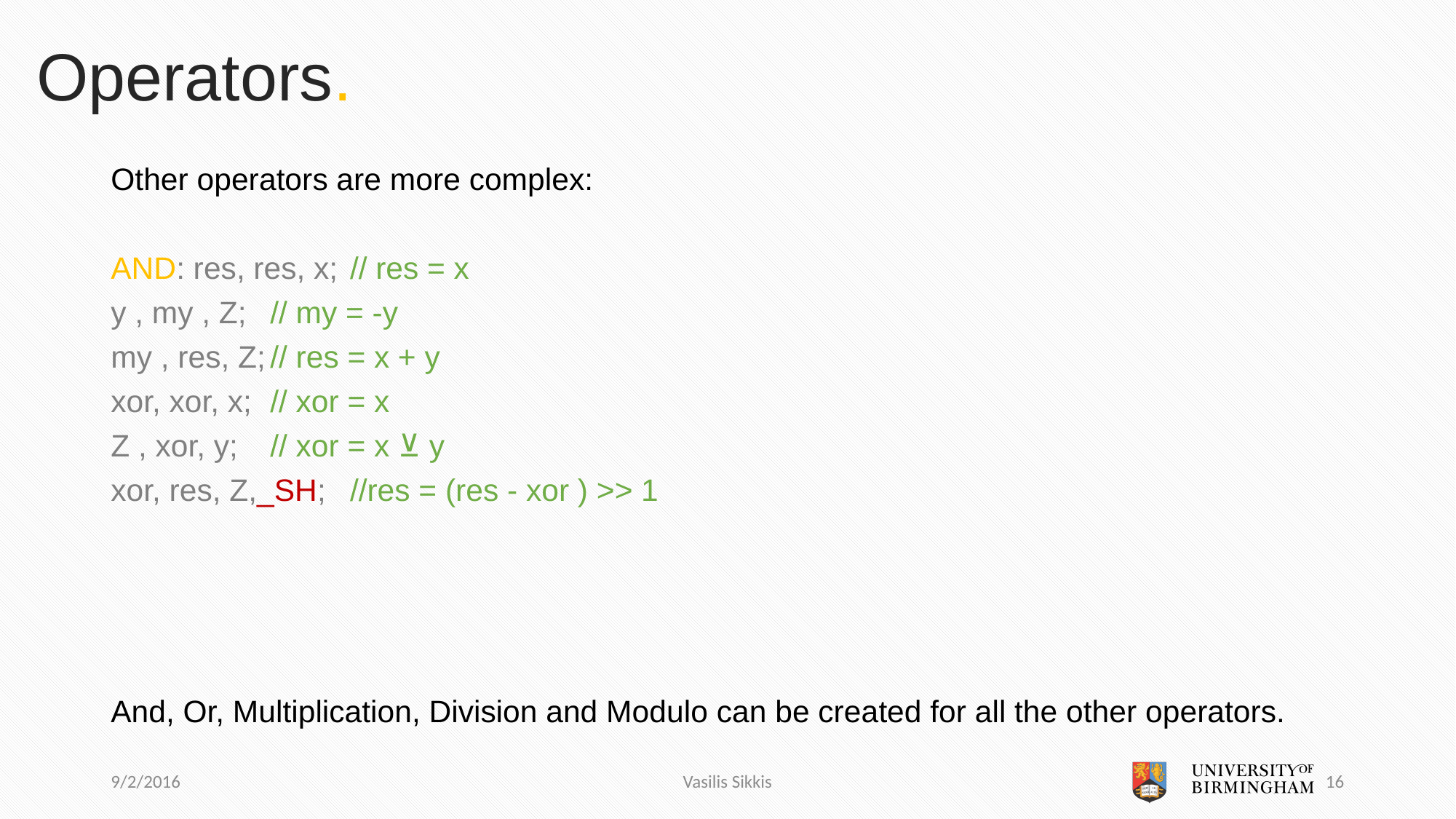

# Operators.
Other operators are more complex:

AND: res, res, x;	// res = x
y , my , Z;		// my = -y
my , res, Z;		// res = x + y
xor, xor, x;		// xor = x
Z , xor, y;		// xor = x ⊻ y
xor, res, Z,_SH; 	//res = (res - xor ) >> 1

And, Or, Multiplication, Division and Modulo can be created for all the other operators.

9/2/2016
Vasilis Sikkis
16